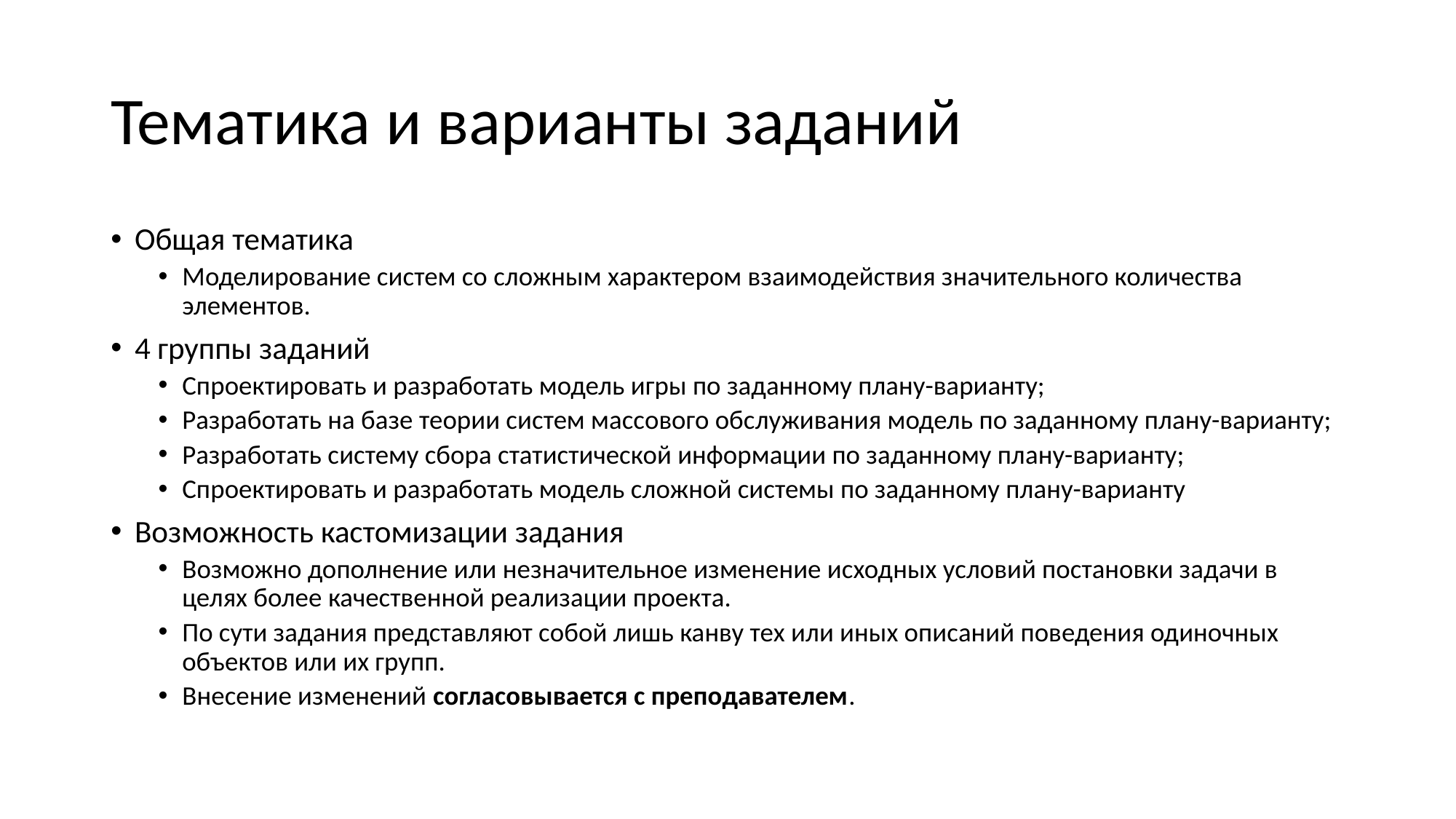

# Тематика и варианты заданий
Общая тематика
Моделирование систем со сложным характером взаимодействия значительного количества элементов.
4 группы заданий
Спроектировать и разработать модель игры по заданному плану-варианту;
Разработать на базе теории систем массового обслуживания модель по заданному плану-варианту;
Разработать систему сбора статистической информации по заданному плану-варианту;
Спроектировать и разработать модель сложной системы по заданному плану-варианту
Возможность кастомизации задания
Возможно дополнение или незначительное изменение исходных условий постановки задачи в целях более качественной реализации проекта.
По сути задания представляют собой лишь канву тех или иных описаний поведения одиночных объектов или их групп.
Внесение изменений согласовывается с преподавателем.